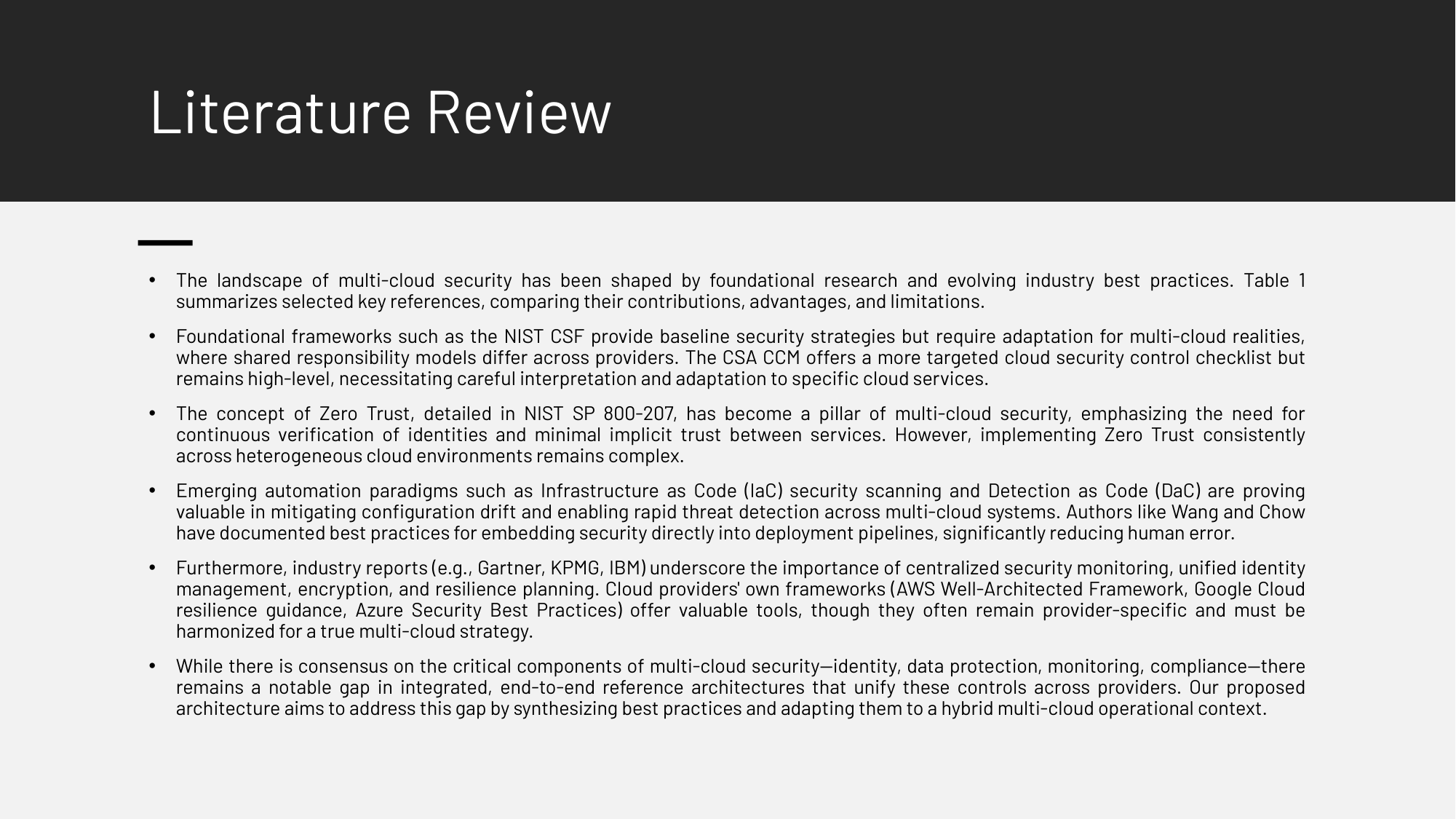

# Literature Review

The landscape of multi-cloud security has been shaped by foundational research and evolving industry best practices. Table 1 summarizes selected key references, comparing their contributions, advantages, and limitations.
Foundational frameworks such as the NIST CSF provide baseline security strategies but require adaptation for multi-cloud realities, where shared responsibility models differ across providers. The CSA CCM offers a more targeted cloud security control checklist but remains high-level, necessitating careful interpretation and adaptation to specific cloud services.
The concept of Zero Trust, detailed in NIST SP 800-207, has become a pillar of multi-cloud security, emphasizing the need for continuous verification of identities and minimal implicit trust between services. However, implementing Zero Trust consistently across heterogeneous cloud environments remains complex.
Emerging automation paradigms such as Infrastructure as Code (IaC) security scanning and Detection as Code (DaC) are proving valuable in mitigating configuration drift and enabling rapid threat detection across multi-cloud systems. Authors like Wang and Chow have documented best practices for embedding security directly into deployment pipelines, significantly reducing human error.
Furthermore, industry reports (e.g., Gartner, KPMG, IBM) underscore the importance of centralized security monitoring, unified identity management, encryption, and resilience planning. Cloud providers' own frameworks (AWS Well-Architected Framework, Google Cloud resilience guidance, Azure Security Best Practices) offer valuable tools, though they often remain provider-specific and must be harmonized for a true multi-cloud strategy.
While there is consensus on the critical components of multi-cloud security—identity, data protection, monitoring, compliance—there remains a notable gap in integrated, end-to-end reference architectures that unify these controls across providers. Our proposed architecture aims to address this gap by synthesizing best practices and adapting them to a hybrid multi-cloud operational context.